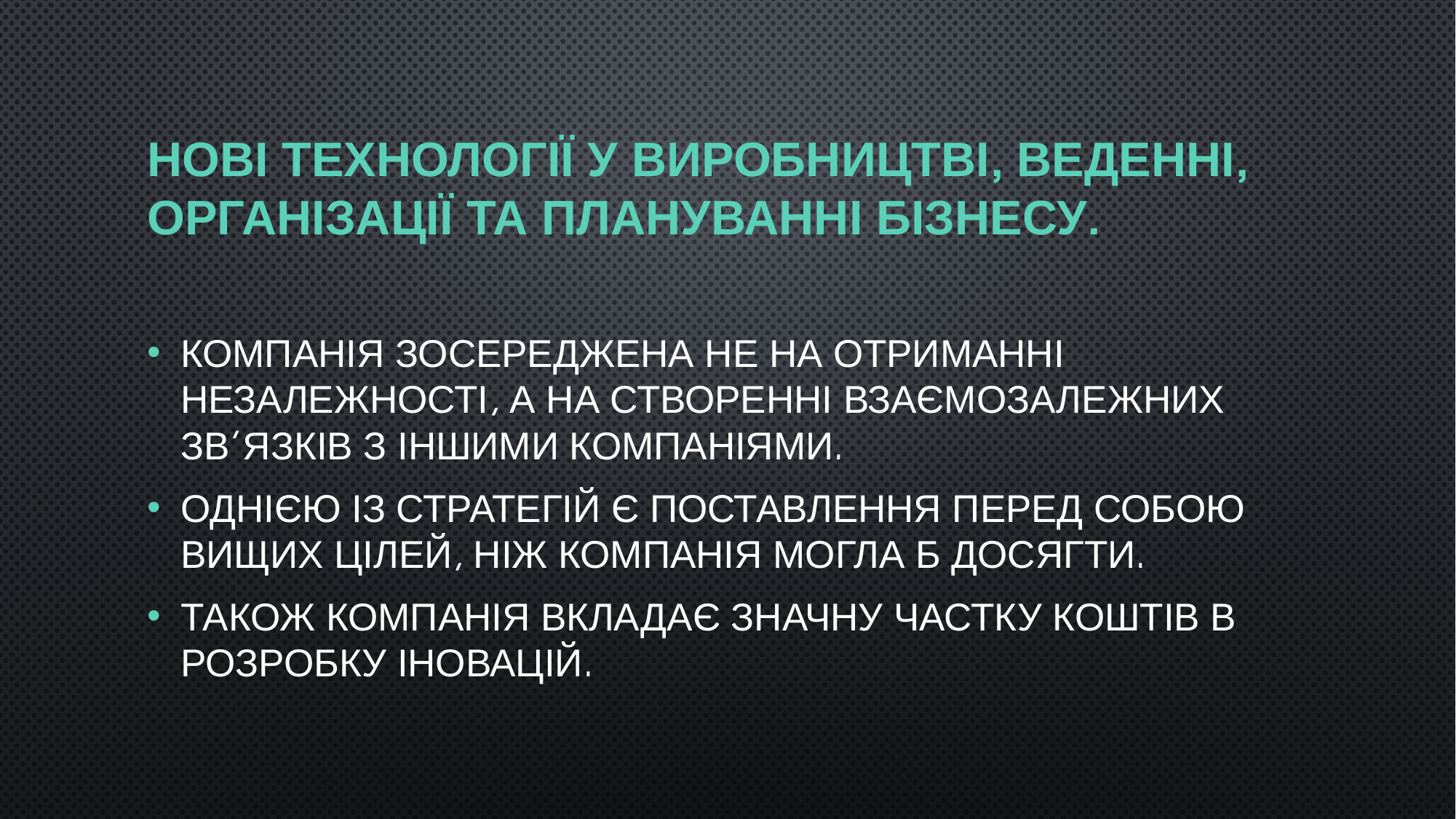

# Нові технології у виробництві, веденні, організації та плануванні бізнесу.
Компанія зосереджена не на отриманні незалежності, а на створенні взаємозалежних зв’язків з іншими компаніями.
Однією із стратегій є поставлення перед собою вищих цілей, ніж компанія могла б досягти.
Також компанія вкладає значну частку коштів в розробку іновацій.